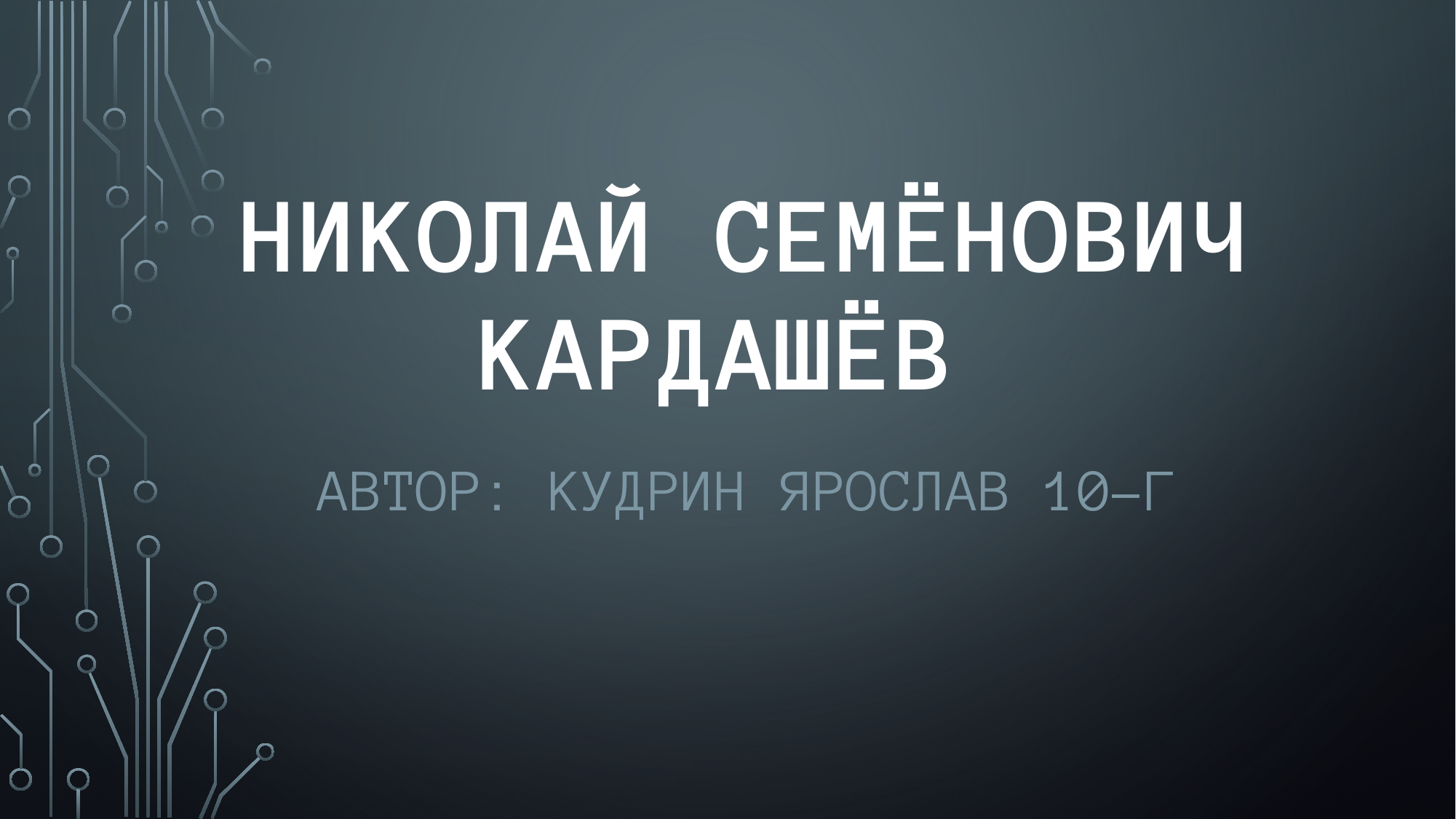

# Николай Семёнович Кардашёв
Автор: Кудрин Ярослав 10-Г